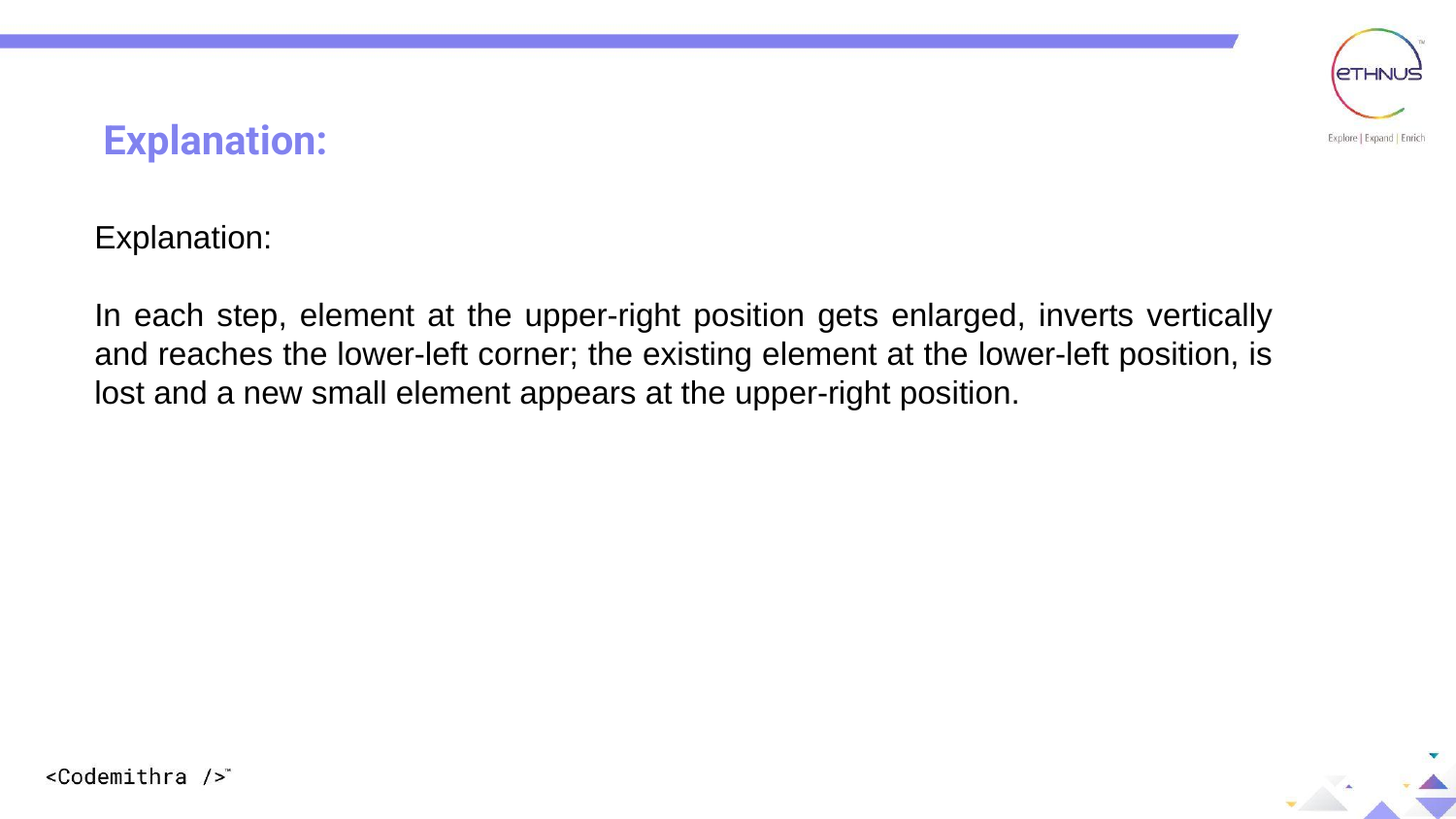

Explanation:
Explanation:

In each step, element at the upper-right position gets enlarged, inverts vertically and reaches the lower-left corner; the existing element at the lower-left position, is lost and a new small element appears at the upper-right position.